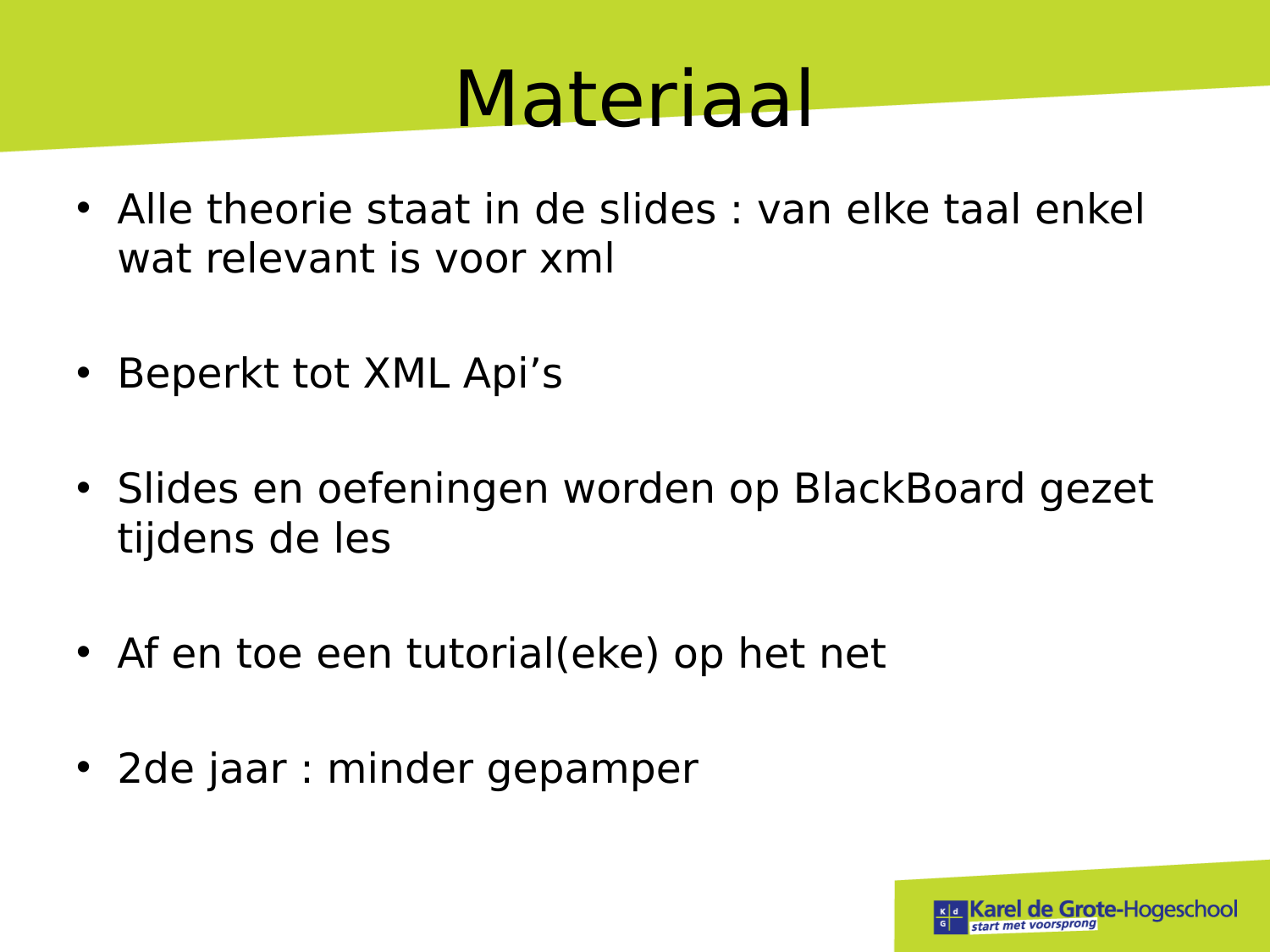

# Materiaal
Alle theorie staat in de slides : van elke taal enkel wat relevant is voor xml

Beperkt tot XML Api’s

Slides en oefeningen worden op BlackBoard gezet tijdens de les

Af en toe een tutorial(eke) op het net

2de jaar : minder gepamper